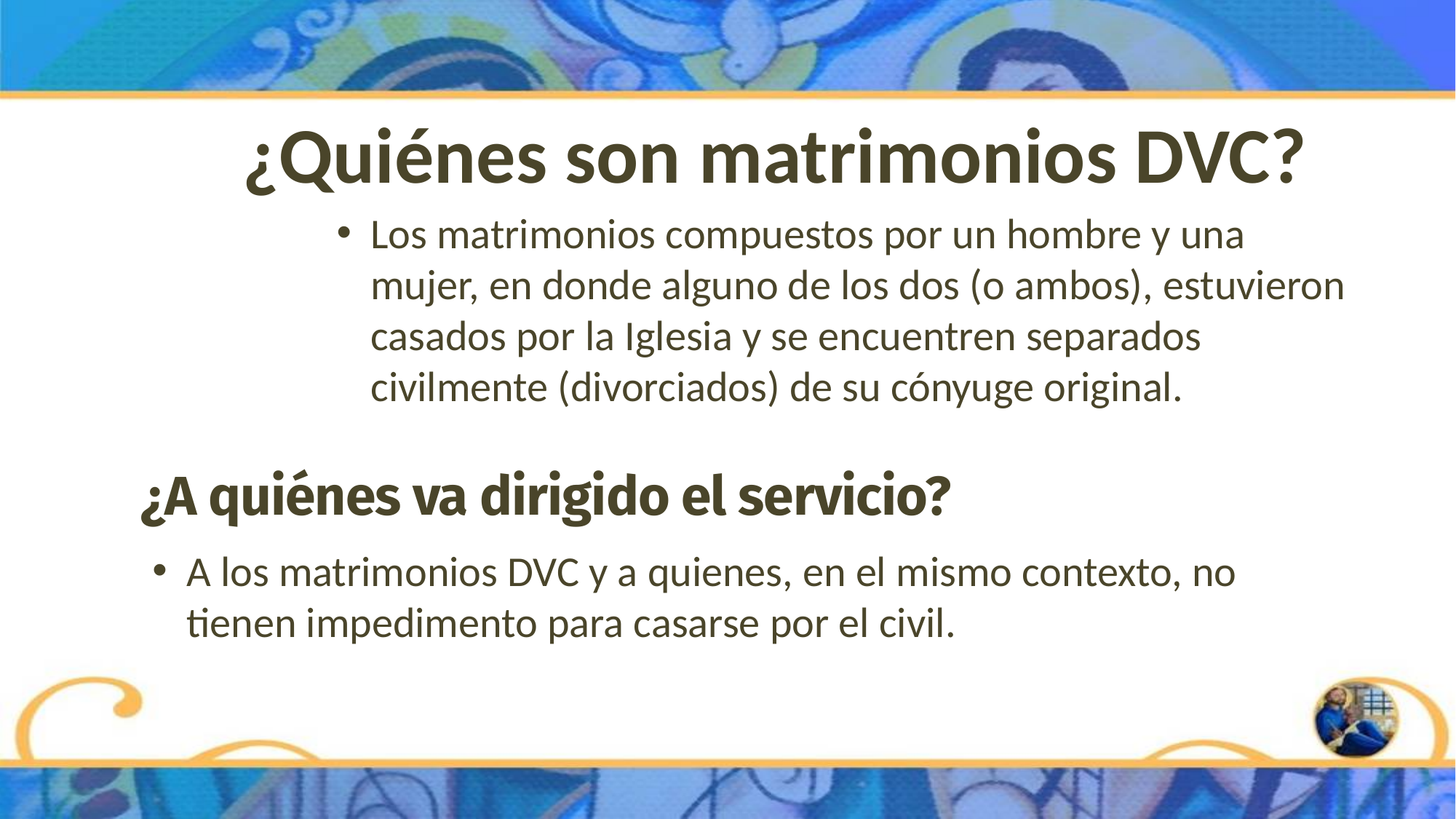

# ¿Quiénes son matrimonios DVC?
Los matrimonios compuestos por un hombre y una mujer, en donde alguno de los dos (o ambos), estuvieron casados por la Iglesia y se encuentren separados civilmente (divorciados) de su cónyuge original.
¿A quiénes va dirigido el servicio?
A los matrimonios DVC y a quienes, en el mismo contexto, no tienen impedimento para casarse por el civil.